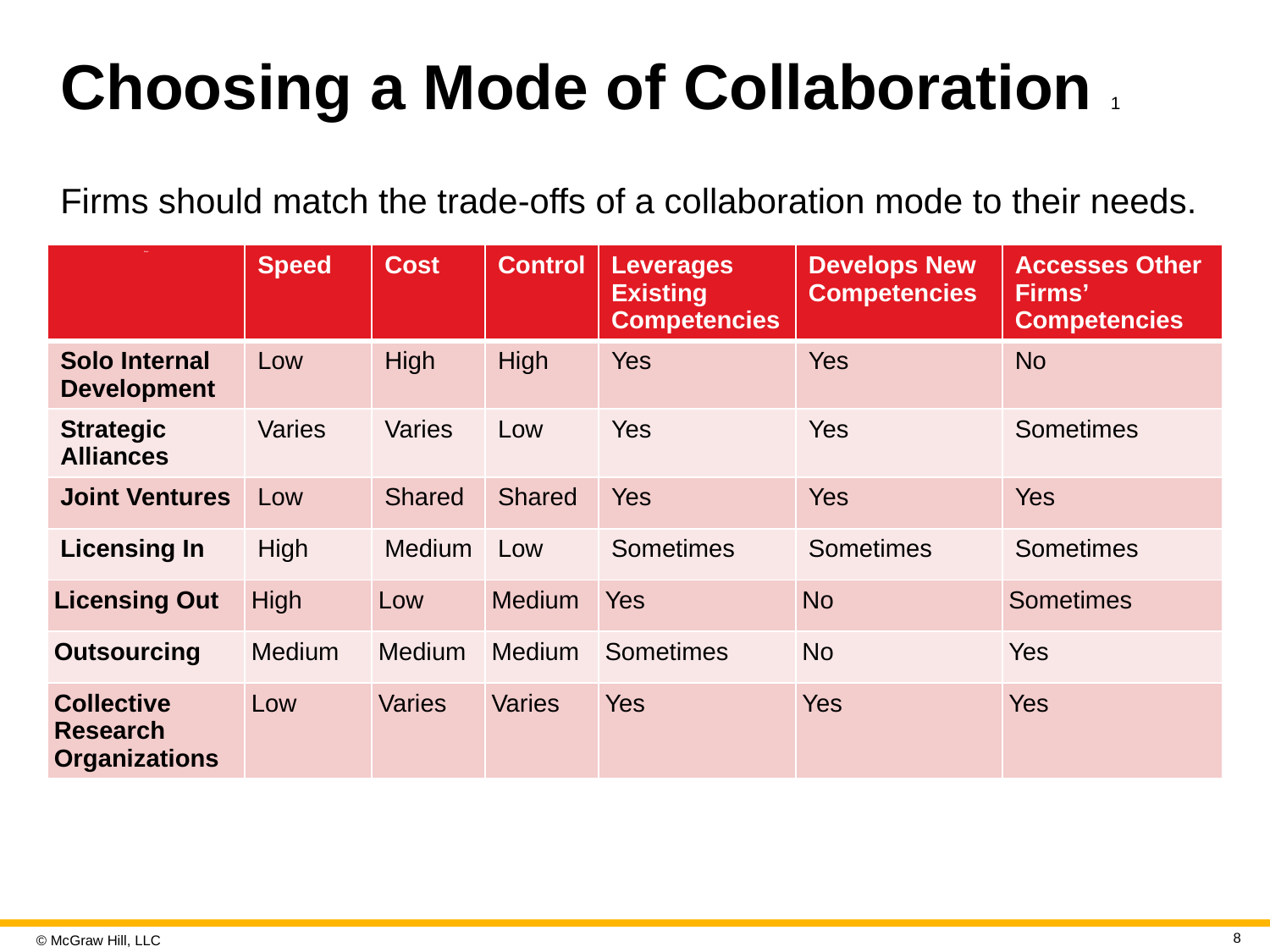

# Choosing a Mode of Collaboration 1
Firms should match the trade-offs of a collaboration mode to their needs.
| Blank | Speed | Cost | Control | Leverages Existing Competencies | Develops New Competencies | Accesses Other Firms’ Competencies |
| --- | --- | --- | --- | --- | --- | --- |
| Solo Internal Development | Low | High | High | Yes | Yes | No |
| Strategic Alliances | Varies | Varies | Low | Yes | Yes | Sometimes |
| Joint Ventures | Low | Shared | Shared | Yes | Yes | Yes |
| Licensing In | High | Medium | Low | Sometimes | Sometimes | Sometimes |
| Licensing Out | High | Low | Medium | Yes | No | Sometimes |
| Outsourcing | Medium | Medium | Medium | Sometimes | No | Yes |
| Collective Research Organizations | Low | Varies | Varies | Yes | Yes | Yes |
8